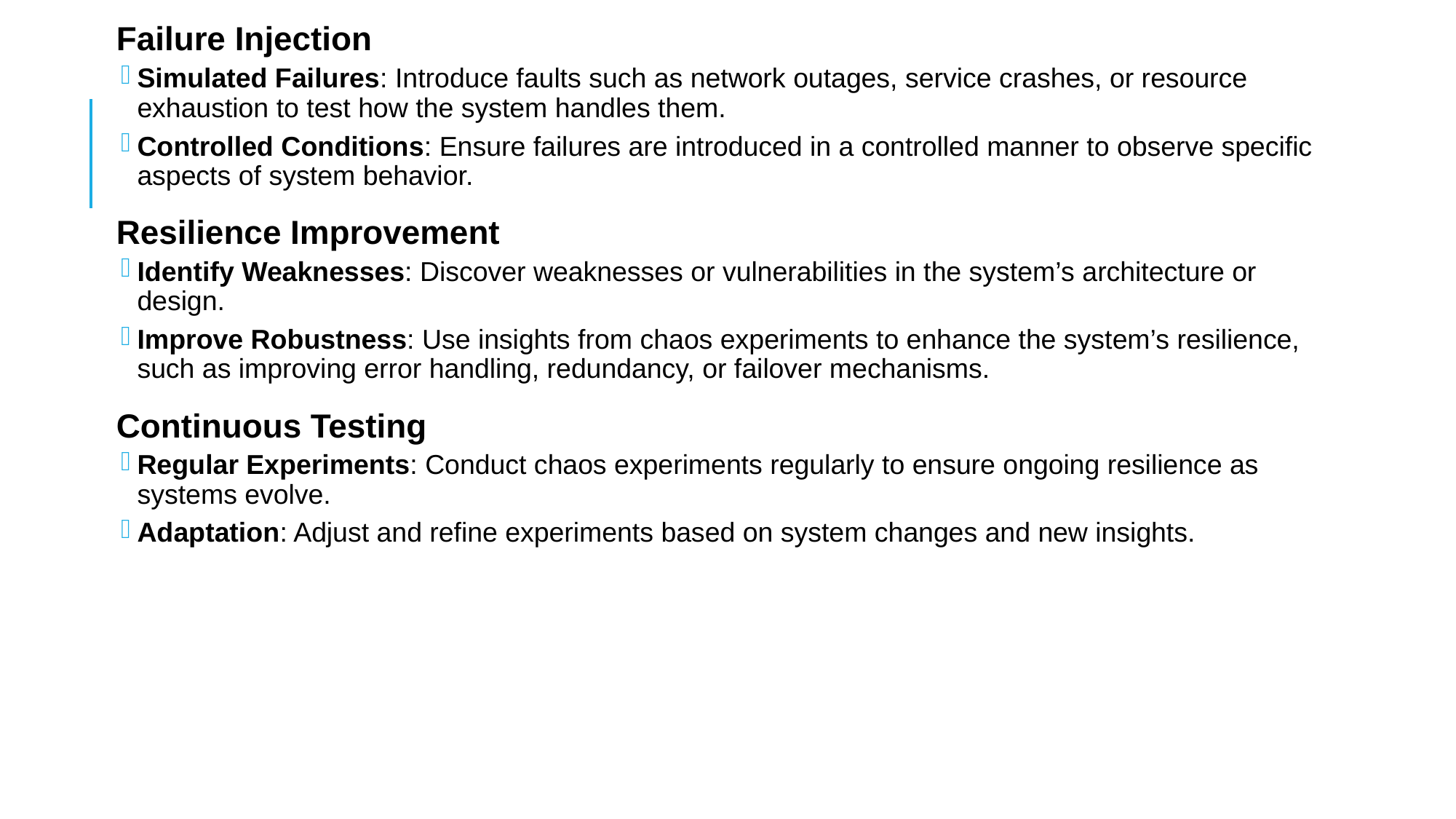

Failure Injection
Simulated Failures: Introduce faults such as network outages, service crashes, or resource exhaustion to test how the system handles them.
Controlled Conditions: Ensure failures are introduced in a controlled manner to observe specific aspects of system behavior.
Resilience Improvement
Identify Weaknesses: Discover weaknesses or vulnerabilities in the system’s architecture or design.
Improve Robustness: Use insights from chaos experiments to enhance the system’s resilience, such as improving error handling, redundancy, or failover mechanisms.
Continuous Testing
Regular Experiments: Conduct chaos experiments regularly to ensure ongoing resilience as systems evolve.
Adaptation: Adjust and refine experiments based on system changes and new insights.